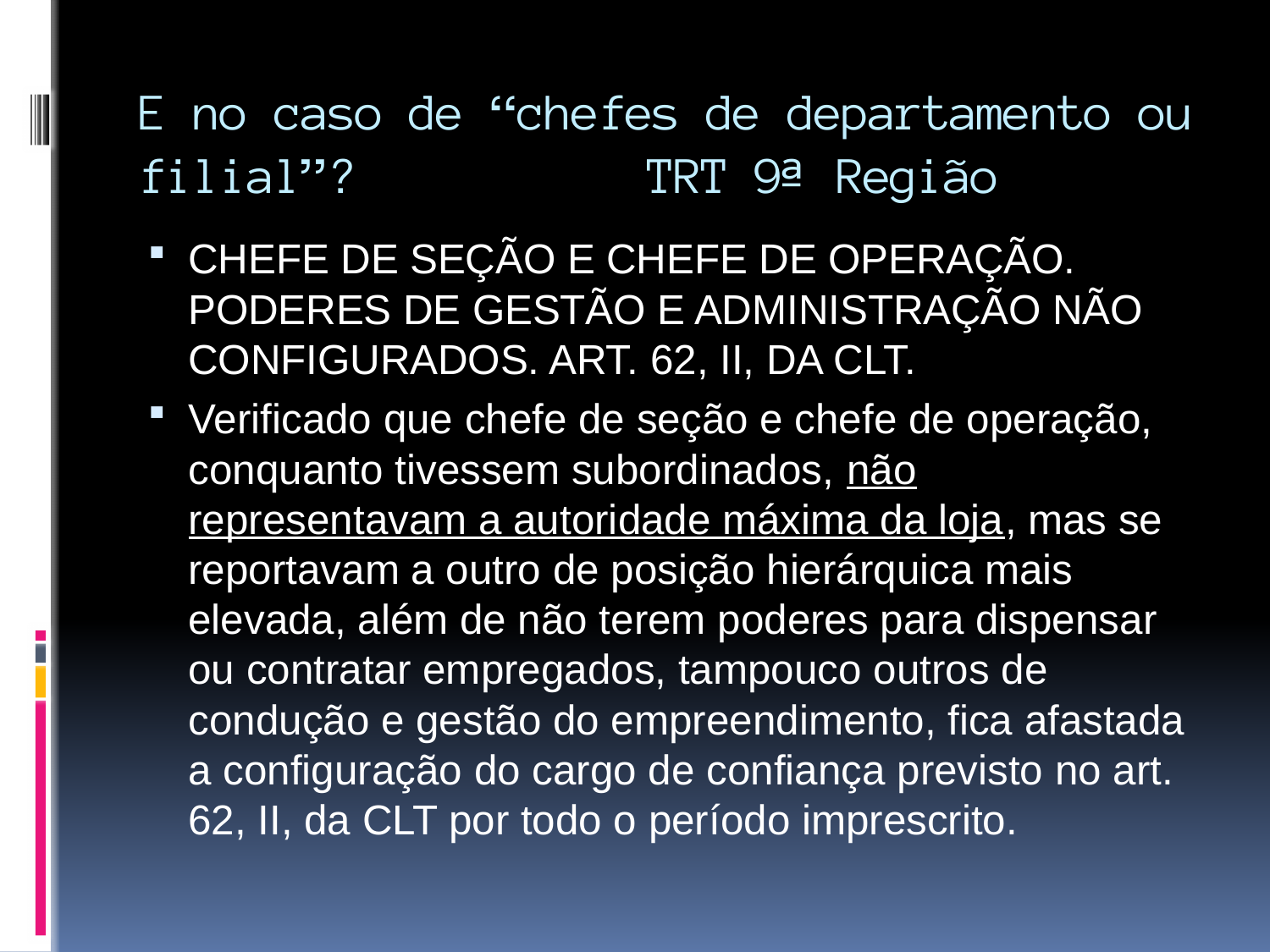

# E no caso de “chefes de departamento ou filial”? 			TRT 9ª Região
CHEFE DE SEÇÃO E CHEFE DE OPERAÇÃO. PODERES DE GESTÃO E ADMINISTRAÇÃO NÃO CONFIGURADOS. ART. 62, II, DA CLT.
Verificado que chefe de seção e chefe de operação, conquanto tivessem subordinados, não representavam a autoridade máxima da loja, mas se reportavam a outro de posição hierárquica mais elevada, além de não terem poderes para dispensar ou contratar empregados, tampouco outros de condução e gestão do empreendimento, fica afastada a configuração do cargo de confiança previsto no art. 62, II, da CLT por todo o período imprescrito.